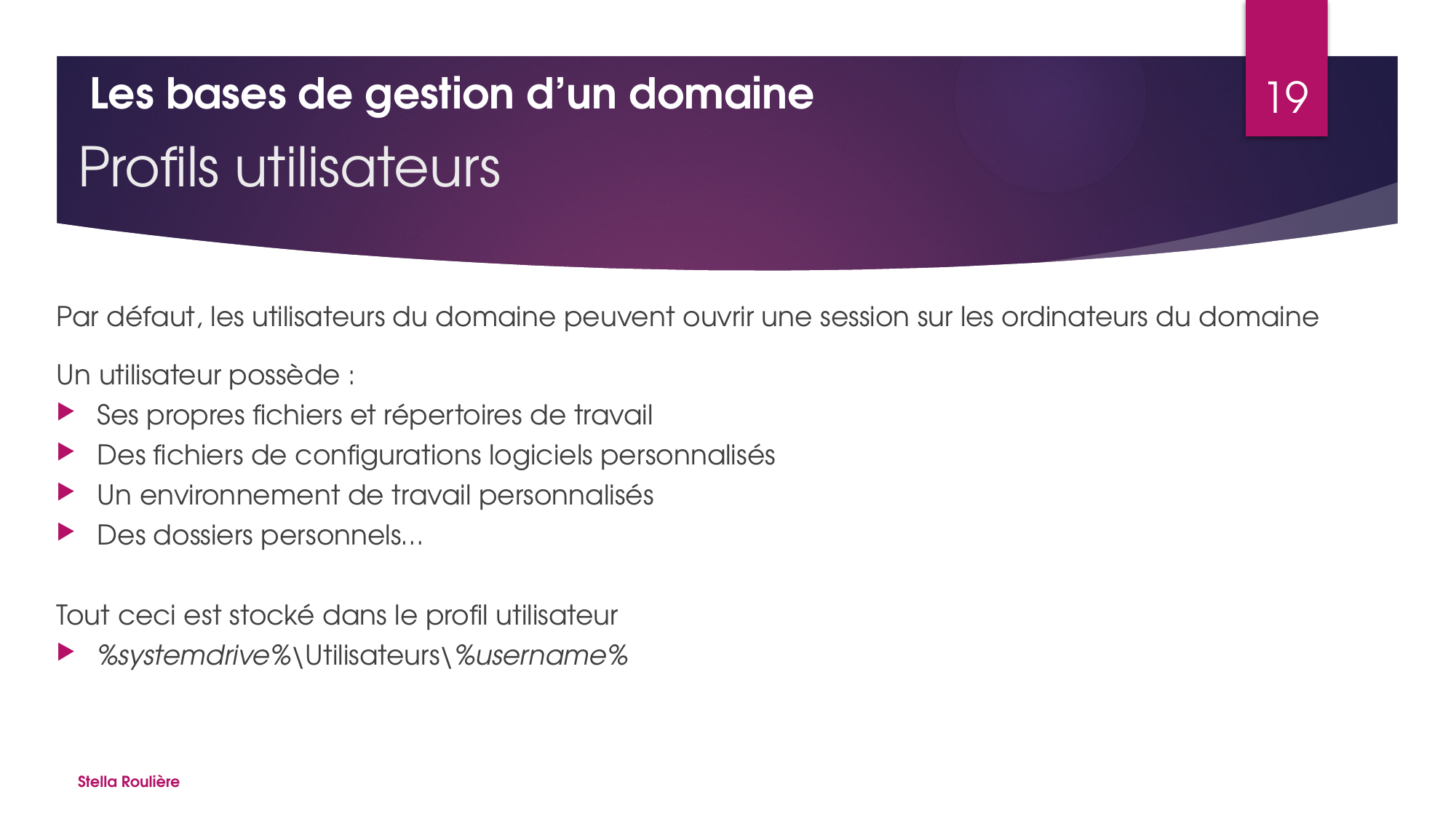

19
Les bases de gestion d’un domaine
# Profils utilisateurs
Par défaut, les utilisateurs du domaine peuvent ouvrir une session sur les ordinateurs du domaine
Un utilisateur possède :
Ses propres fichiers et répertoires de travail
Des fichiers de configurations logiciels personnalisés
Un environnement de travail personnalisés
Des dossiers personnels…

Tout ceci est stocké dans le profil utilisateur
%systemdrive%\Utilisateurs\%username%

Stella Roulière